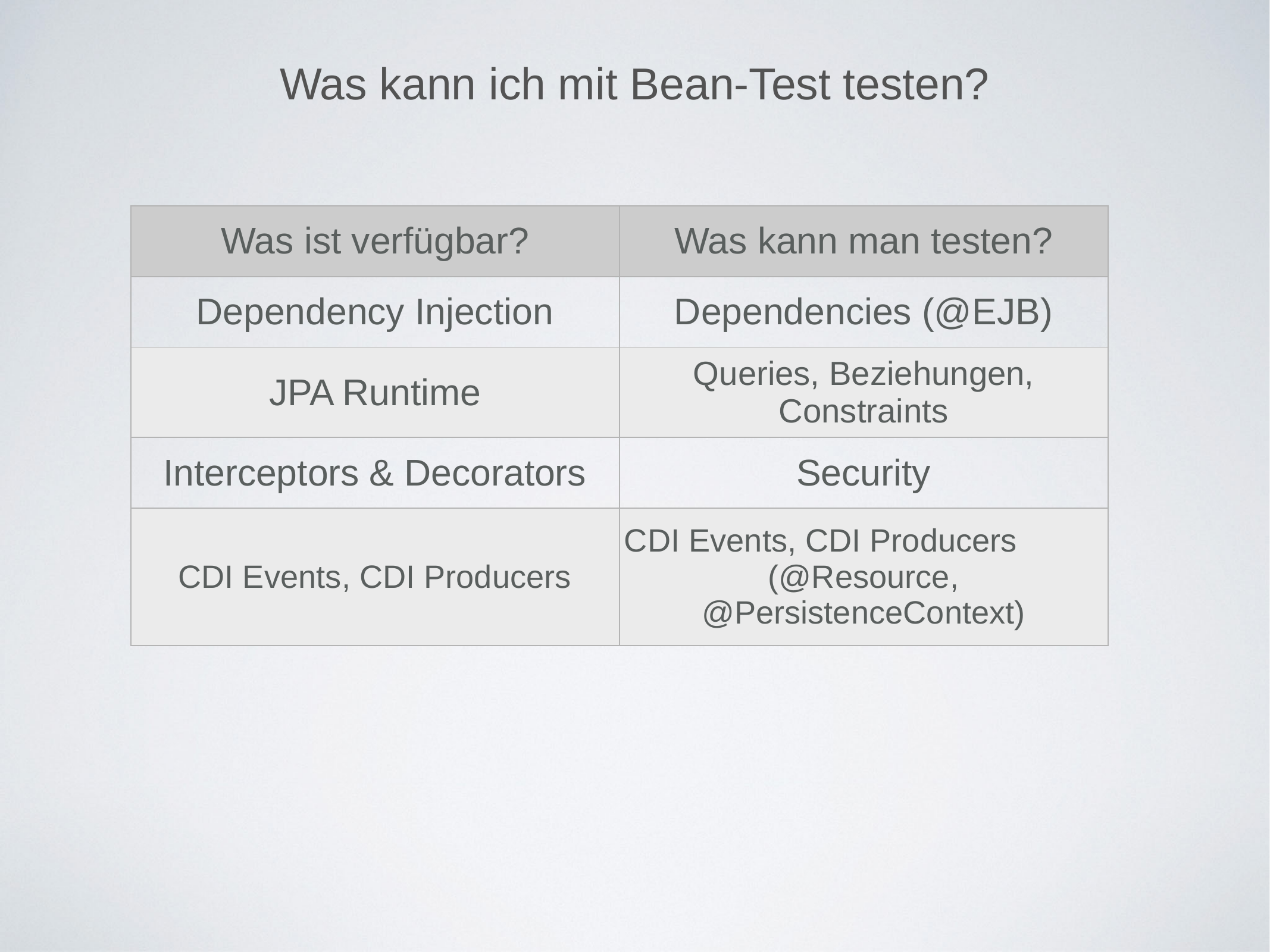

Was kann ich mit Bean-Test testen?
| Was ist verfügbar? | Was kann man testen? |
| --- | --- |
| Dependency Injection | Dependencies (@EJB) |
| JPA Runtime | Queries, Beziehungen, Constraints |
| Interceptors & Decorators | Security |
| CDI Events, CDI Producers | CDI Events, CDI Producers (@Resource, @PersistenceContext) |